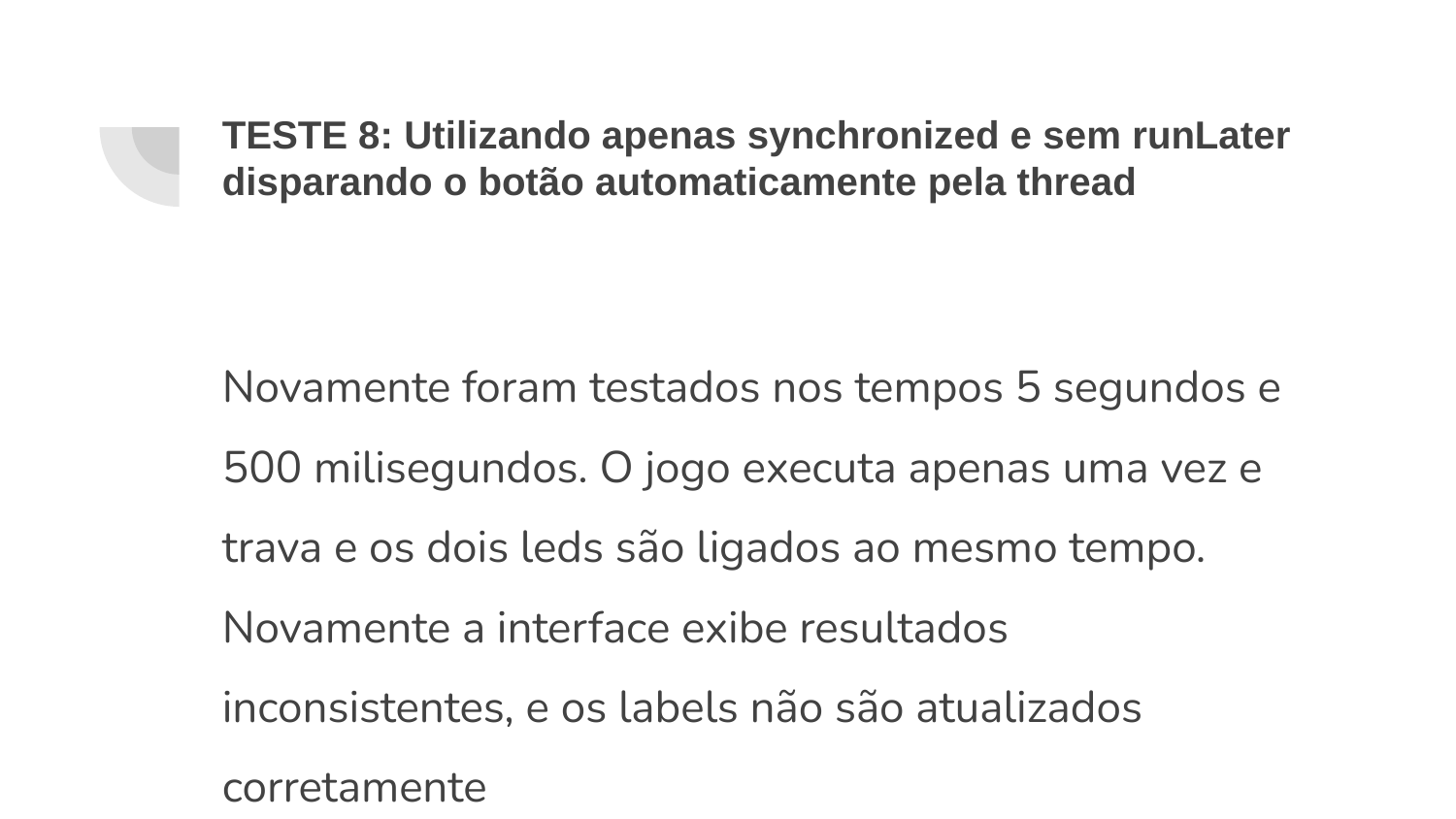

# TESTE 8: Utilizando apenas synchronized e sem runLater disparando o botão automaticamente pela thread
Novamente foram testados nos tempos 5 segundos e 500 milisegundos. O jogo executa apenas uma vez e trava e os dois leds são ligados ao mesmo tempo. Novamente a interface exibe resultados inconsistentes, e os labels não são atualizados corretamente